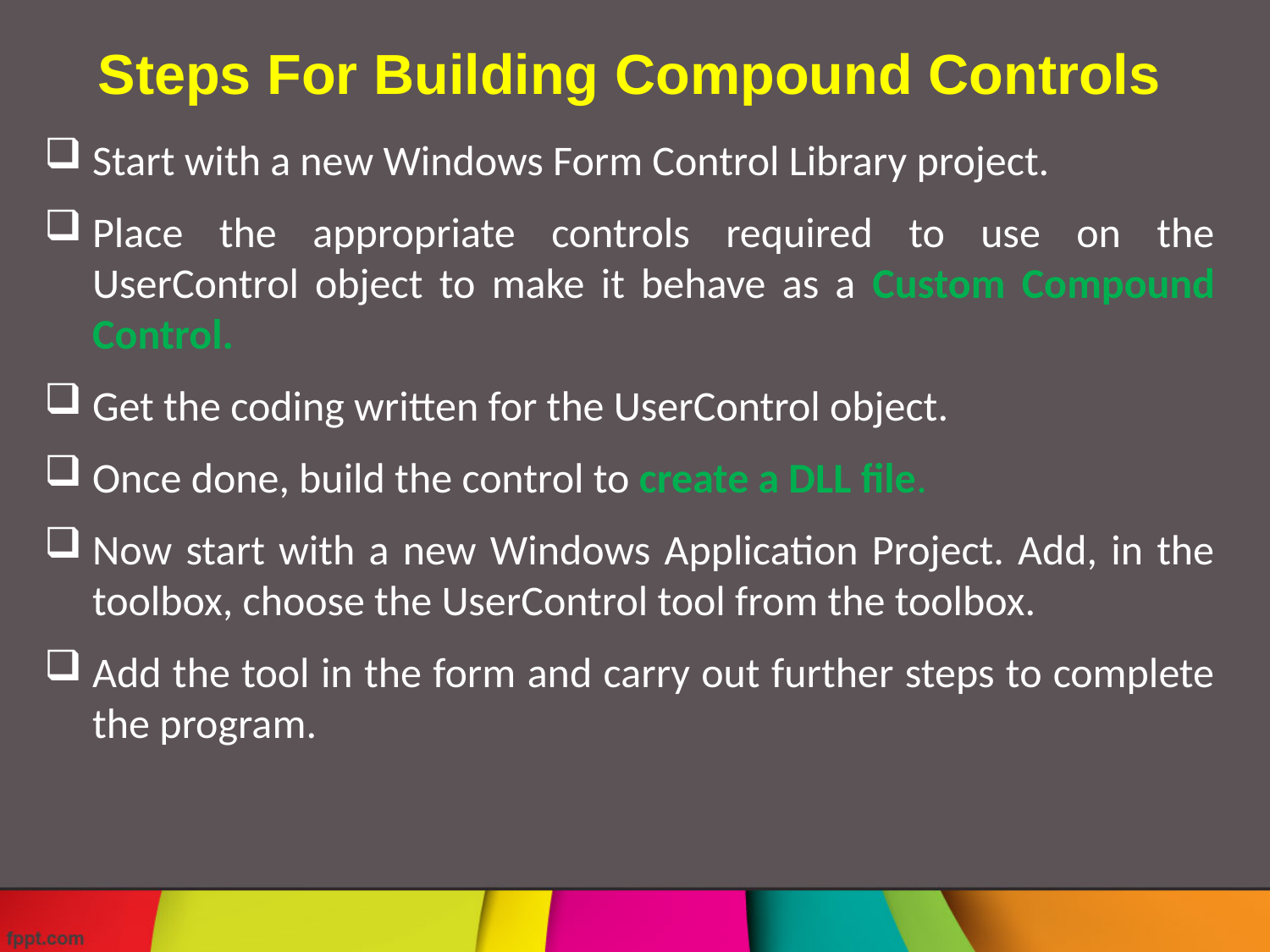

Steps For Building Compound Controls
Start with a new Windows Form Control Library project.
Place the appropriate controls required to use on the UserControl object to make it behave as a Custom Compound Control.
Get the coding written for the UserControl object.
Once done, build the control to create a DLL file.
Now start with a new Windows Application Project. Add, in the toolbox, choose the UserControl tool from the toolbox.
Add the tool in the form and carry out further steps to complete the program.